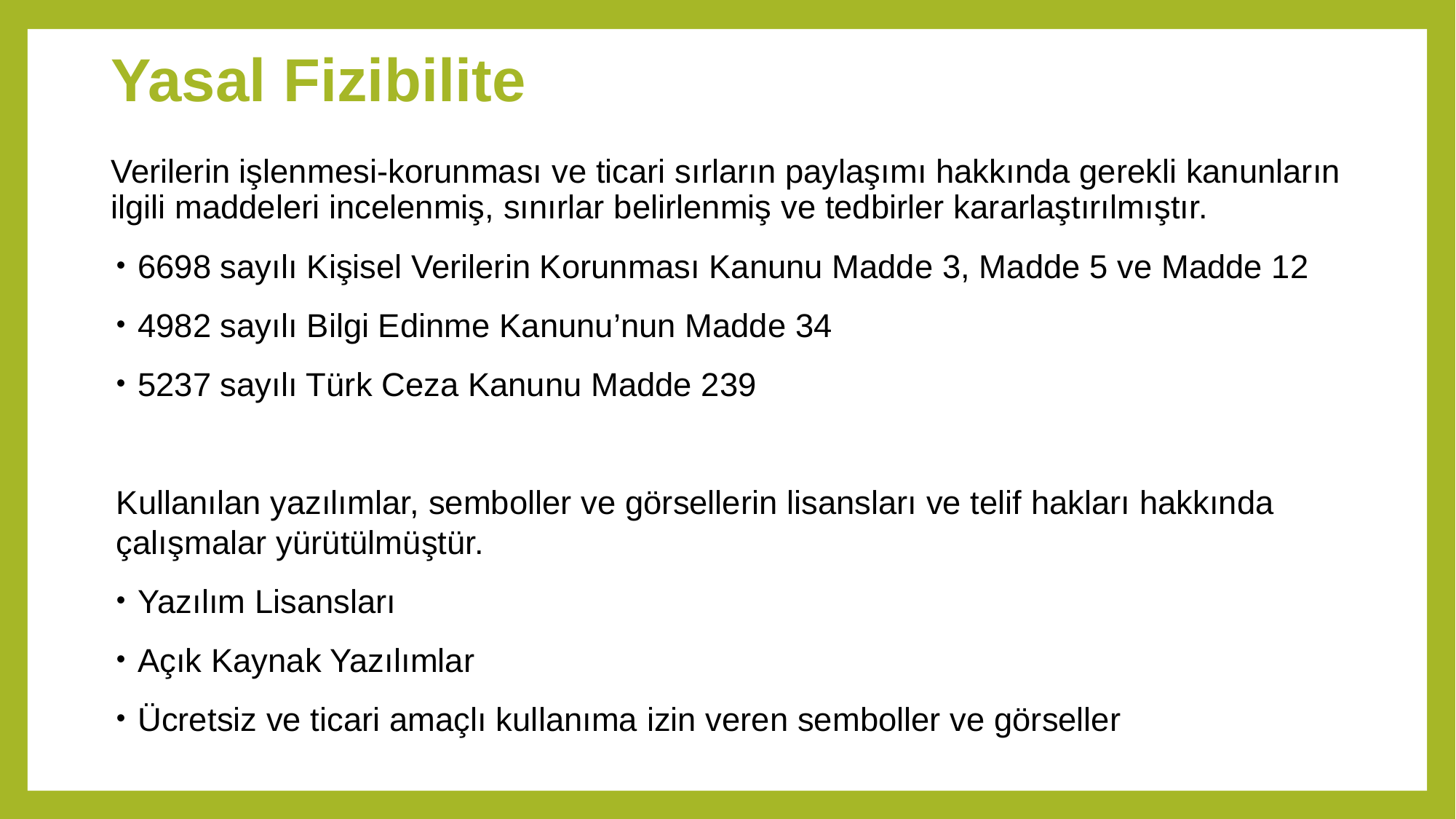

# Yasal Fizibilite
Verilerin işlenmesi-korunması ve ticari sırların paylaşımı hakkında gerekli kanunların ilgili maddeleri incelenmiş, sınırlar belirlenmiş ve tedbirler kararlaştırılmıştır.
6698 sayılı Kişisel Verilerin Korunması Kanunu Madde 3, Madde 5 ve Madde 12
4982 sayılı Bilgi Edinme Kanunu’nun Madde 34
5237 sayılı Türk Ceza Kanunu Madde 239

Kullanılan yazılımlar, semboller ve görsellerin lisansları ve telif hakları hakkında çalışmalar yürütülmüştür.
Yazılım Lisansları
Açık Kaynak Yazılımlar
Ücretsiz ve ticari amaçlı kullanıma izin veren semboller ve görseller